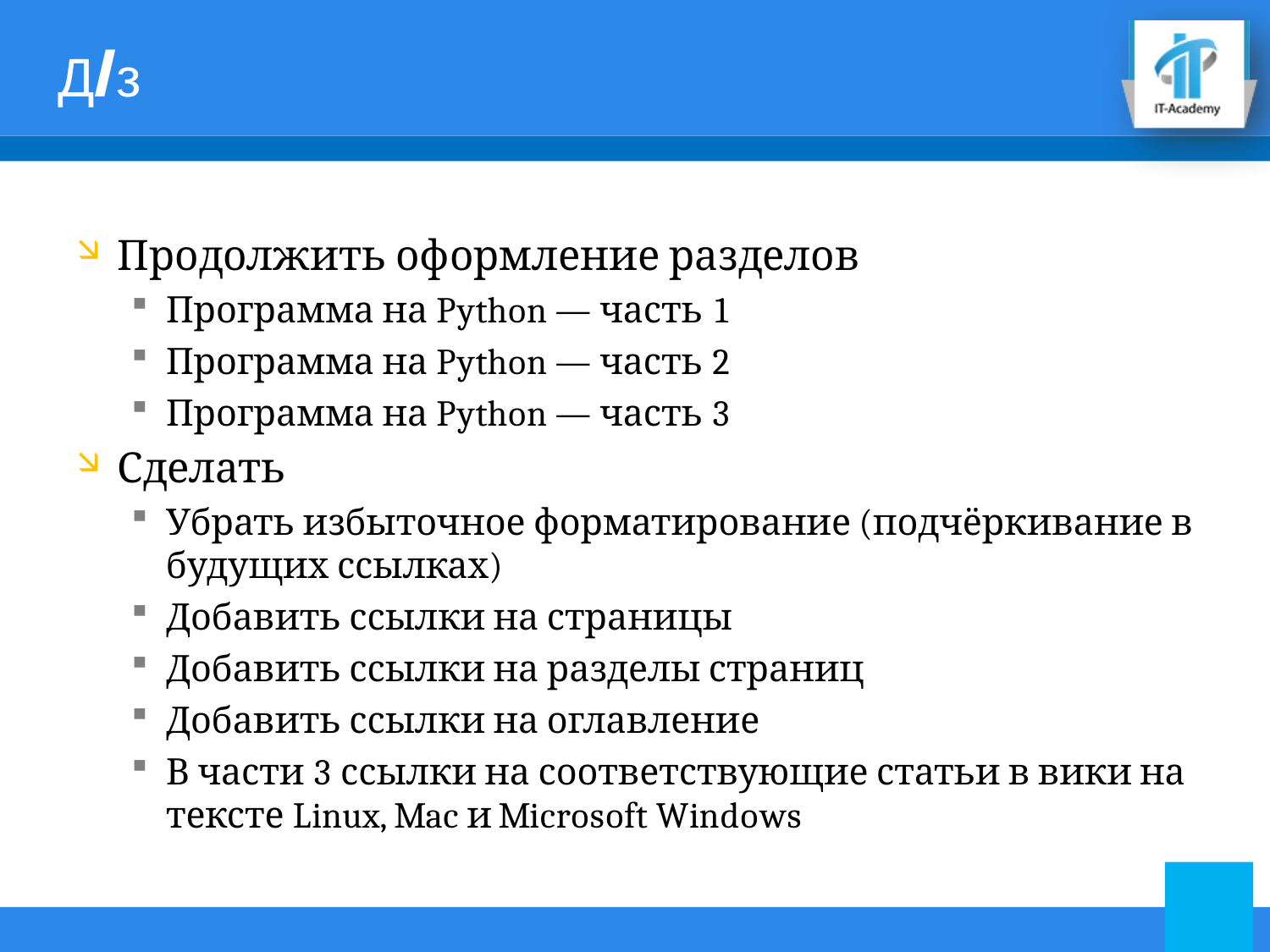

# Д/з
Продолжить оформление разделов
Программа на Python — часть 1
Программа на Python — часть 2
Программа на Python — часть 3
Сделать
Убрать избыточное форматирование (подчёркивание в будущих ссылках)
Добавить ссылки на страницы
Добавить ссылки на разделы страниц
Добавить ссылки на оглавление
В части 3 ссылки на соответствующие статьи в вики на тексте Linux, Mac и Microsoft Windows